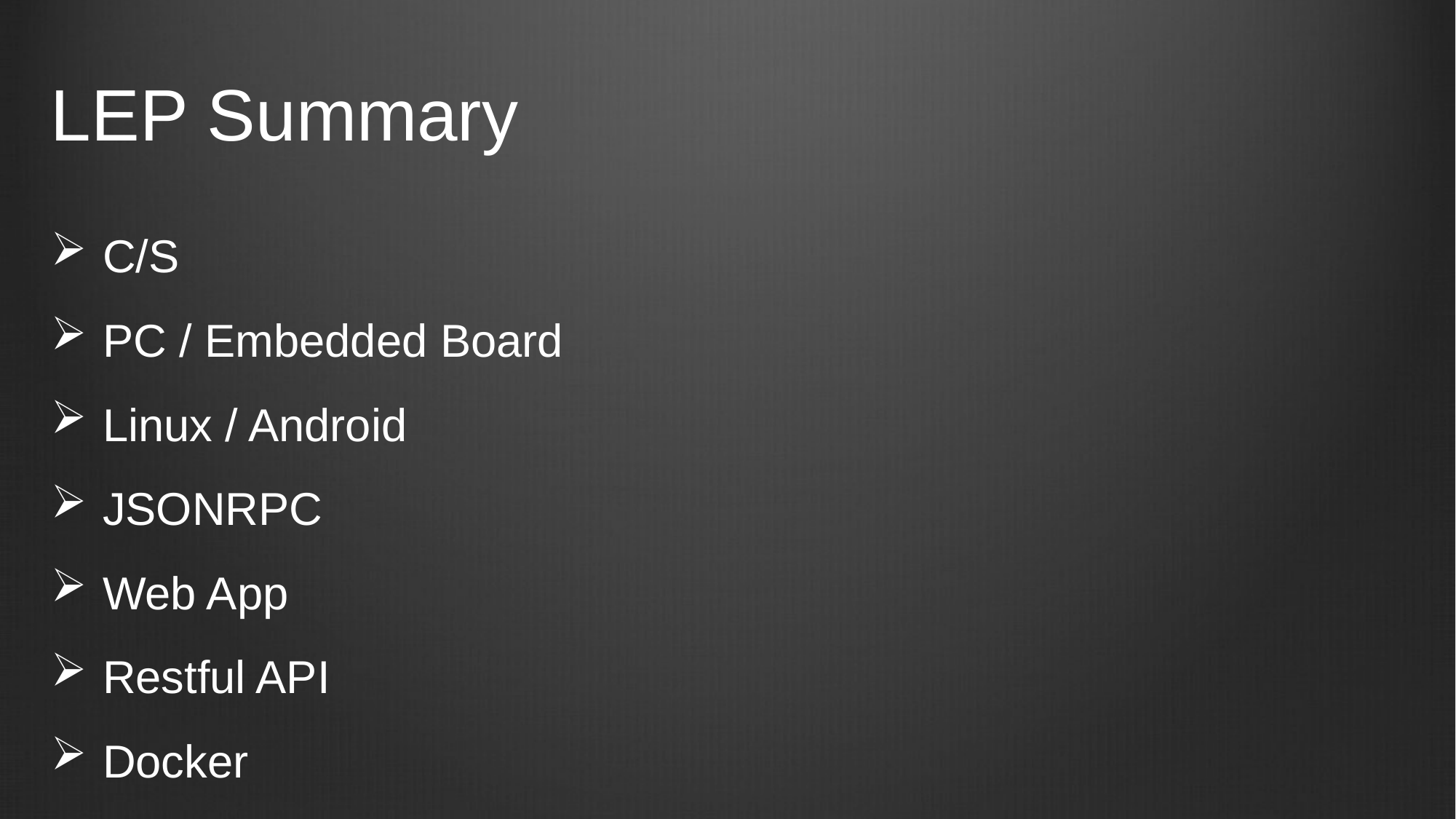

# LEP Summary
 C/S
 PC / Embedded Board
 Linux / Android
 JSONRPC
 Web App
 Restful API
 Docker